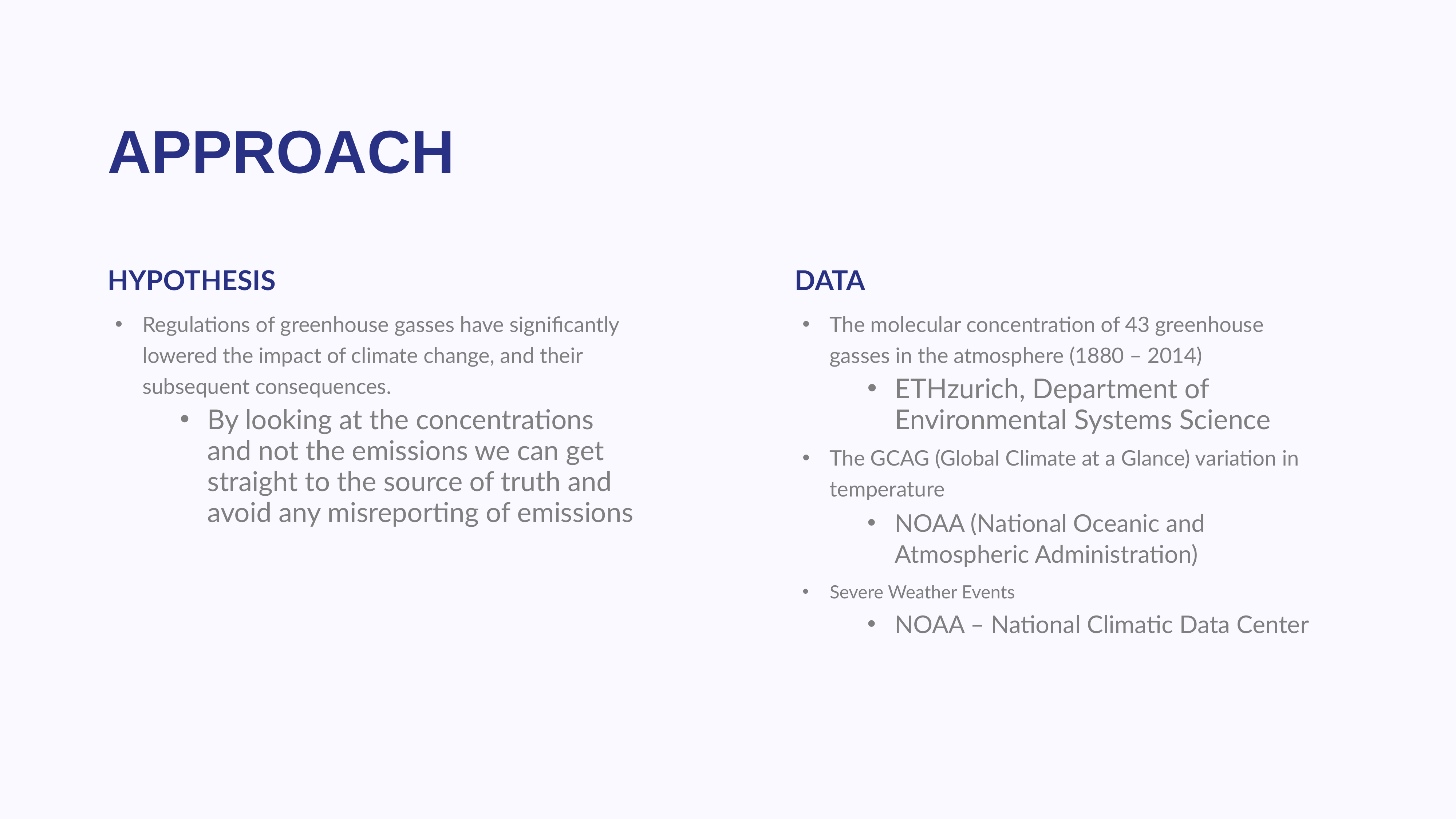

APPROACH
HYPOTHESIS
DATA
Regulations of greenhouse gasses have significantly lowered the impact of climate change, and their subsequent consequences.
By looking at the concentrations and not the emissions we can get straight to the source of truth and avoid any misreporting of emissions
The molecular concentration of 43 greenhouse gasses in the atmosphere (1880 – 2014)
ETHzurich, Department of Environmental Systems Science
The GCAG (Global Climate at a Glance) variation in temperature
NOAA (National Oceanic and Atmospheric Administration)
Severe Weather Events
NOAA – National Climatic Data Center